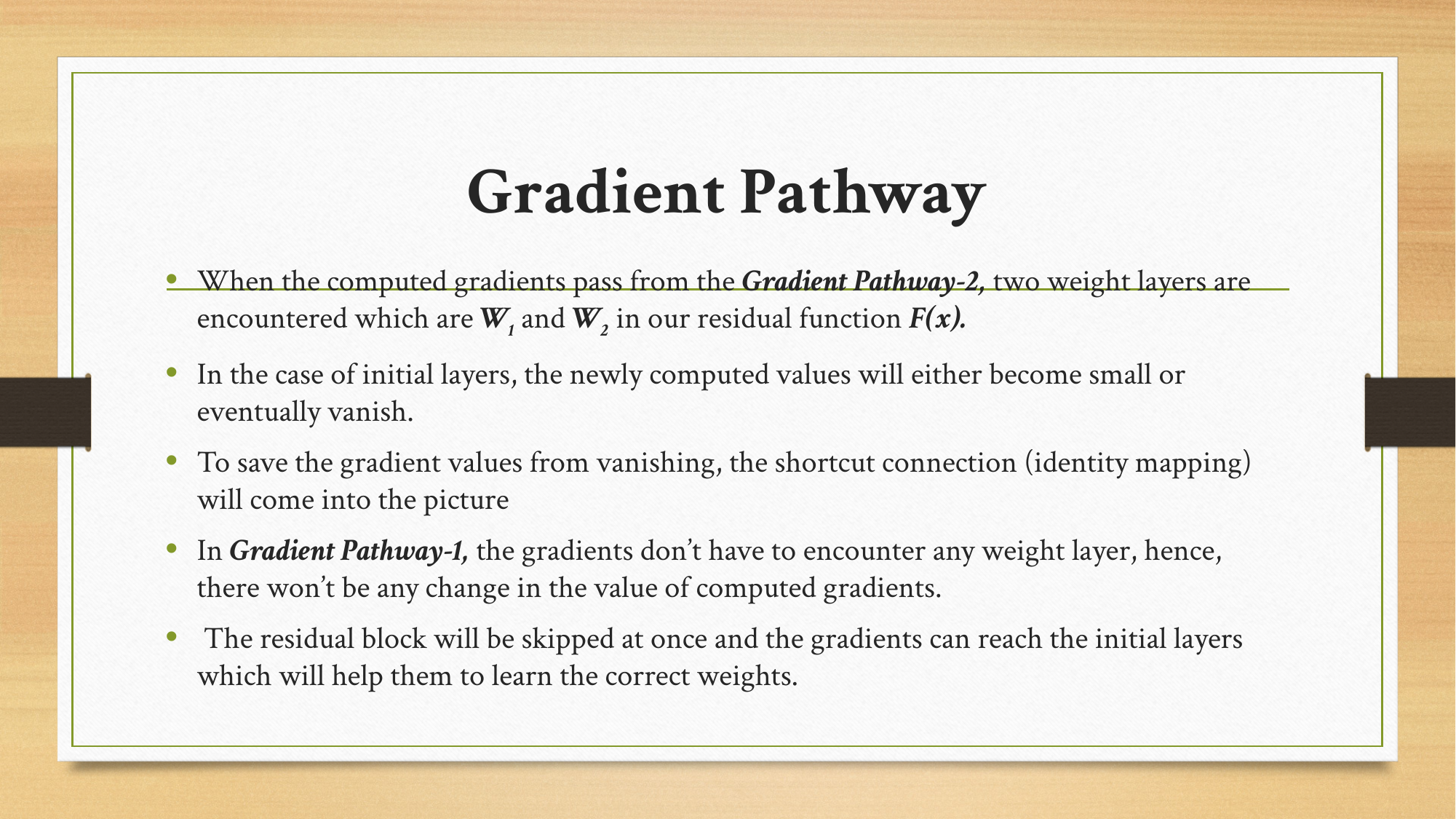

# Gradient Pathway
When the computed gradients pass from the Gradient Pathway-2, two weight layers are encountered which are W1 and W2 in our residual function F(x).
In the case of initial layers, the newly computed values will either become small or eventually vanish.
To save the gradient values from vanishing, the shortcut connection (identity mapping) will come into the picture
In Gradient Pathway-1, the gradients don’t have to encounter any weight layer, hence, there won’t be any change in the value of computed gradients.
 The residual block will be skipped at once and the gradients can reach the initial layers which will help them to learn the correct weights.